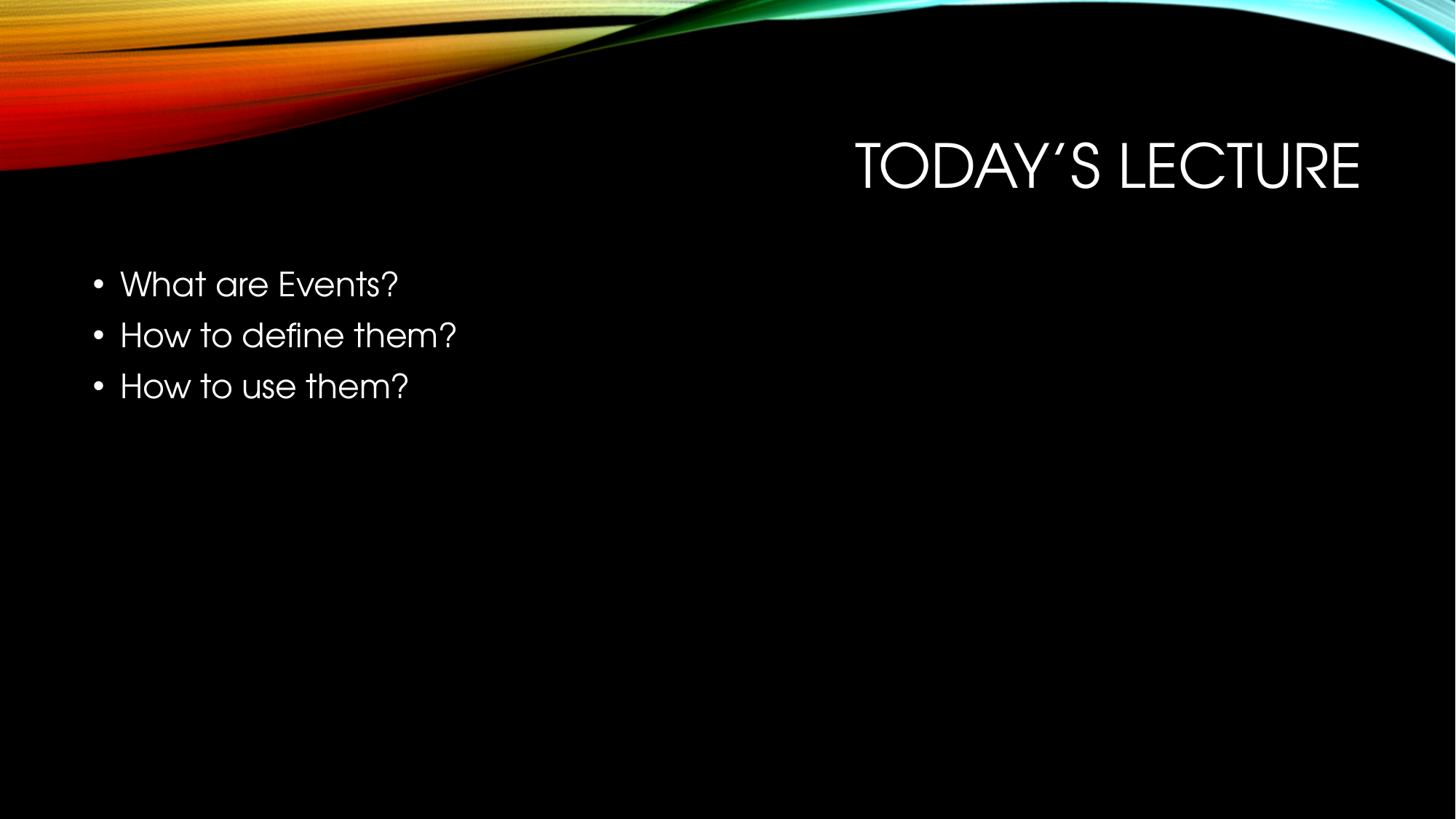

# Today’s Lecture
What are Events?
How to define them?
How to use them?